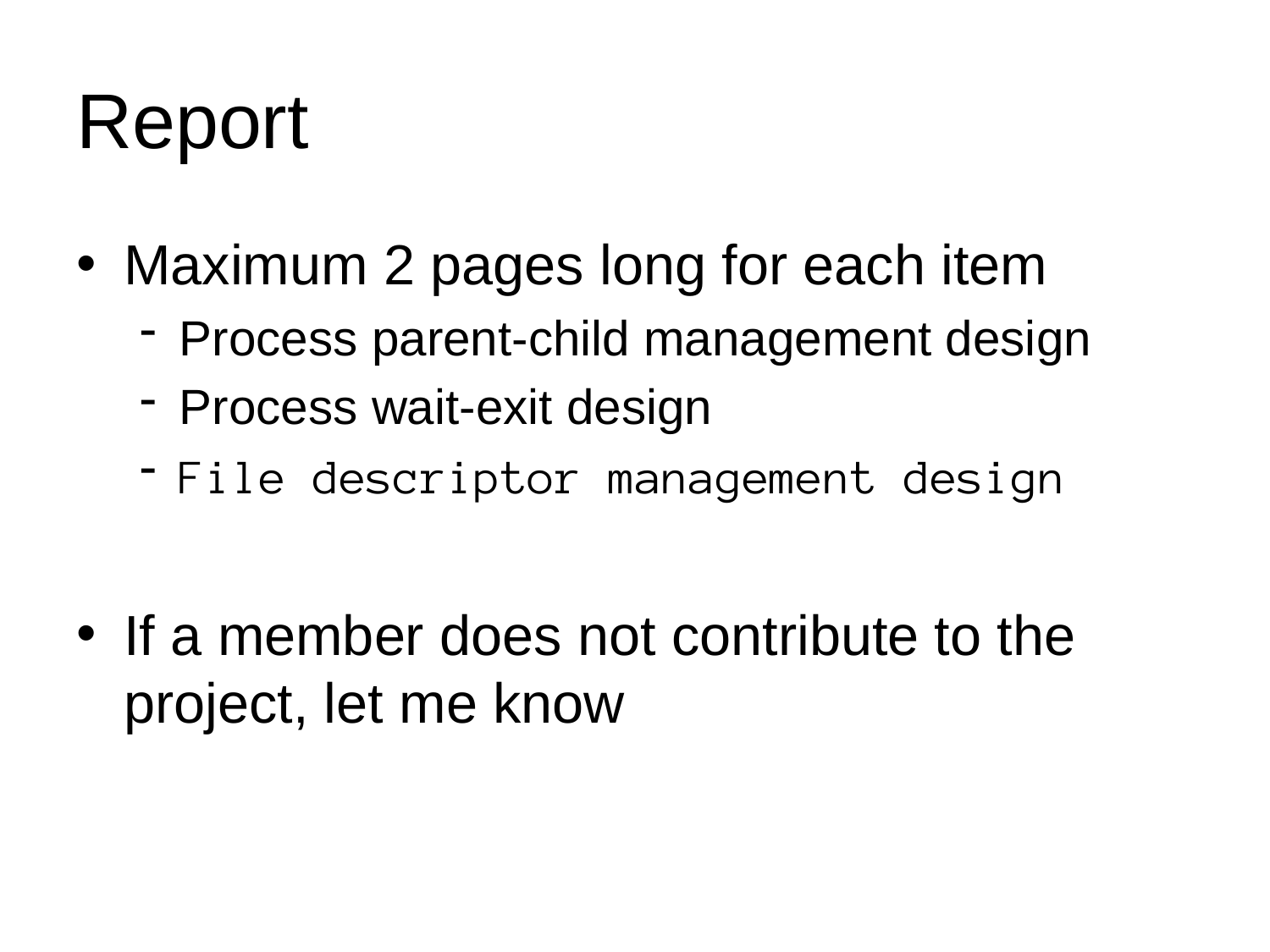

# Report
Maximum 2 pages long for each item
Process parent-child management design
Process wait-exit design
File descriptor management design

If a member does not contribute to the project, let me know